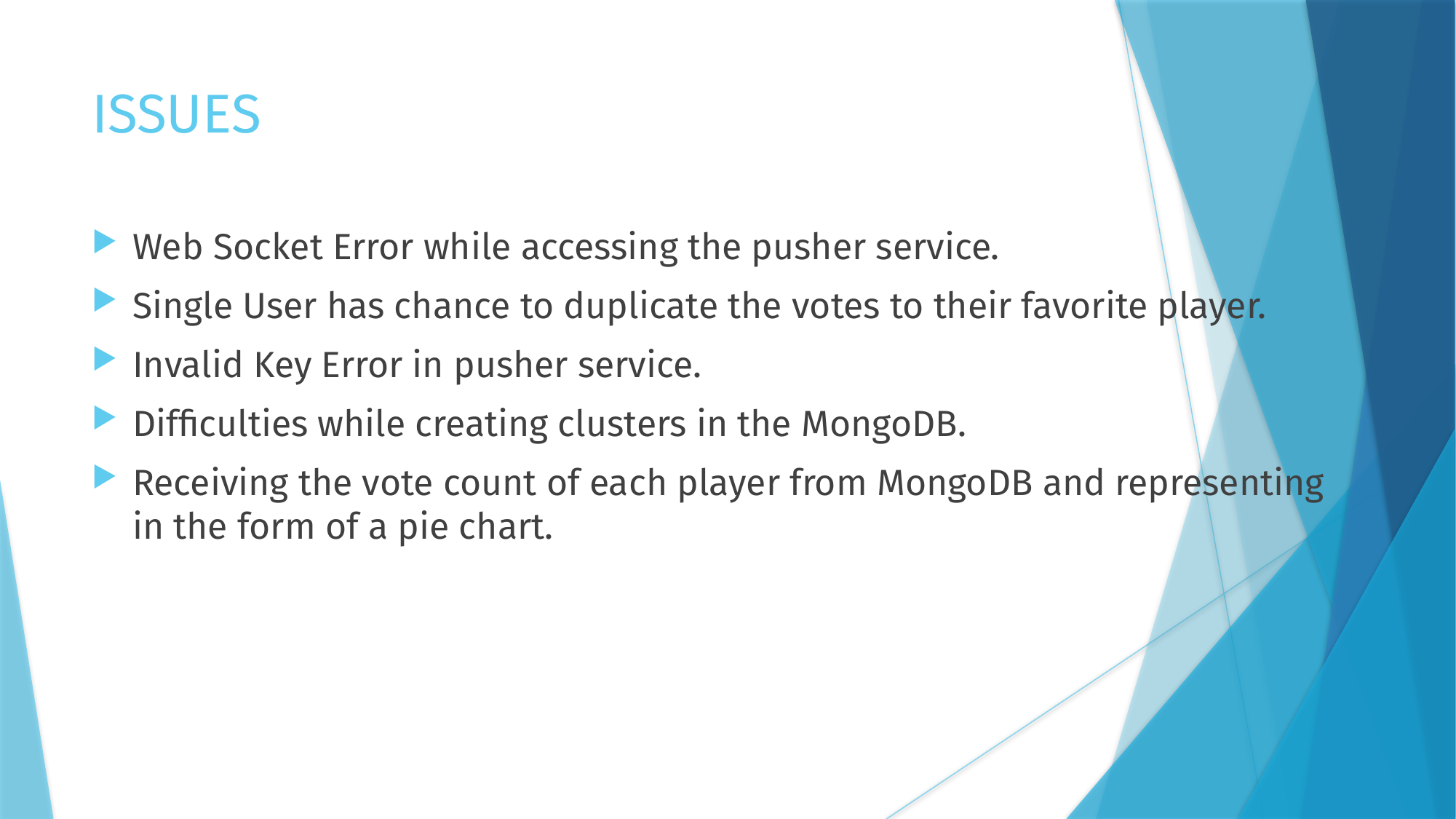

# ISSUES

Web Socket Error while accessing the pusher service.
Single User has chance to duplicate the votes to their favorite player.
Invalid Key Error in pusher service.
Difficulties while creating clusters in the MongoDB.
Receiving the vote count of each player from MongoDB and representing in the form of a pie chart.